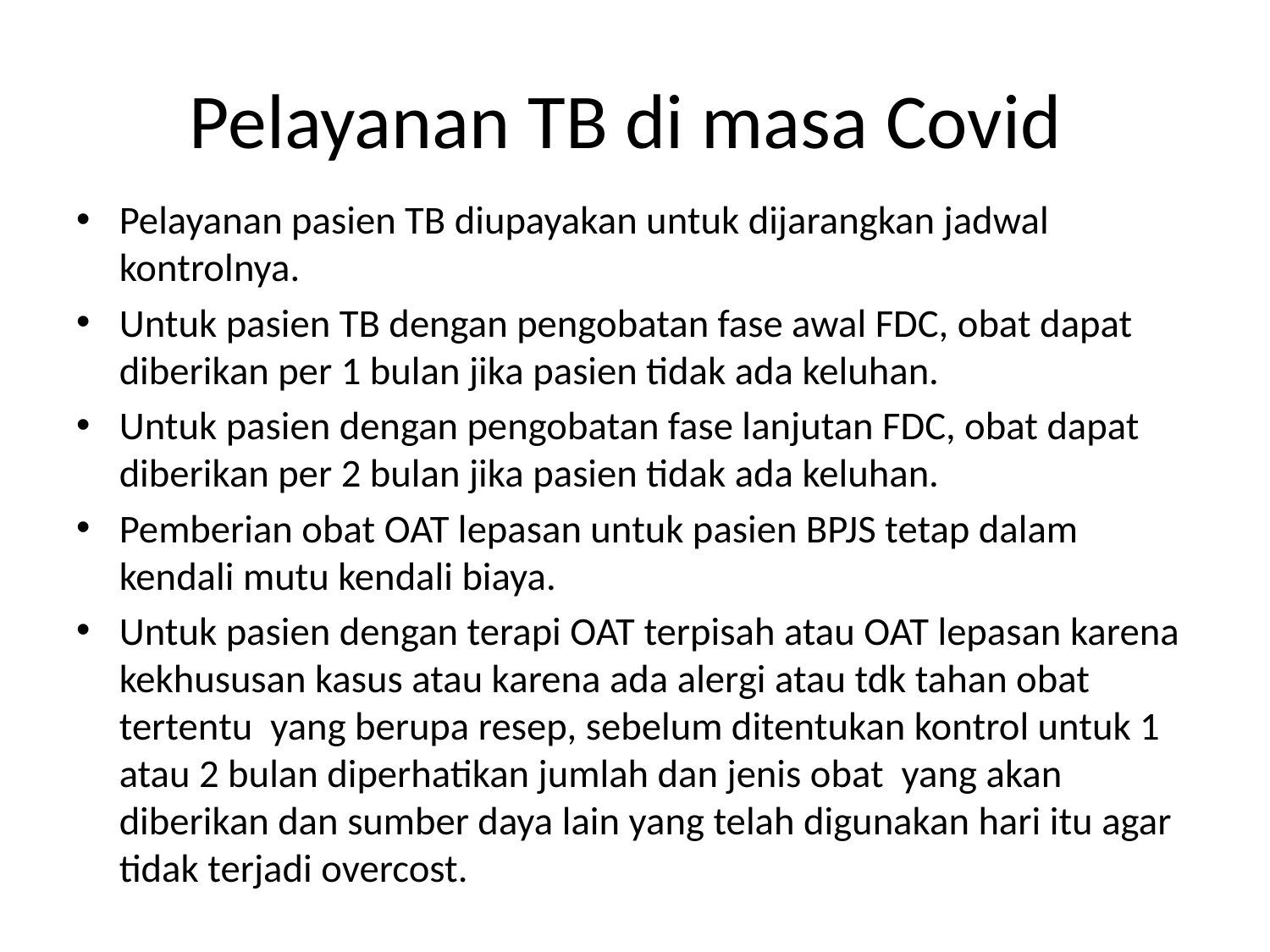

# Pelayanan TB di masa Covid
Pelayanan pasien TB diupayakan untuk dijarangkan jadwal kontrolnya.
Untuk pasien TB dengan pengobatan fase awal FDC, obat dapat diberikan per 1 bulan jika pasien tidak ada keluhan.
Untuk pasien dengan pengobatan fase lanjutan FDC, obat dapat diberikan per 2 bulan jika pasien tidak ada keluhan.
Pemberian obat OAT lepasan untuk pasien BPJS tetap dalam kendali mutu kendali biaya.
Untuk pasien dengan terapi OAT terpisah atau OAT lepasan karena kekhususan kasus atau karena ada alergi atau tdk tahan obat tertentu  yang berupa resep, sebelum ditentukan kontrol untuk 1 atau 2 bulan diperhatikan jumlah dan jenis obat  yang akan diberikan dan sumber daya lain yang telah digunakan hari itu agar tidak terjadi overcost.